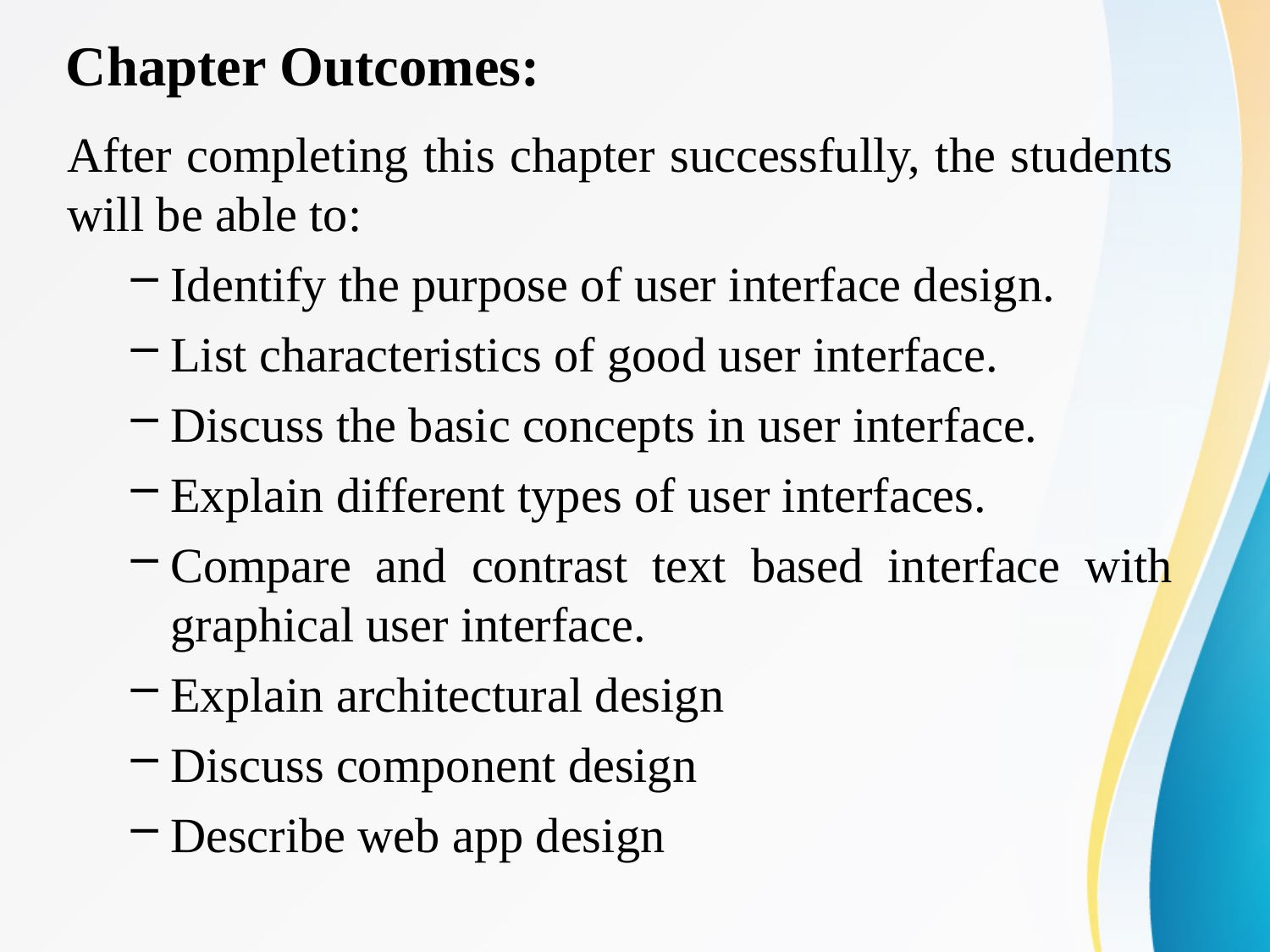

# Chapter Outcomes:
After completing this chapter successfully, the students will be able to:
Identify the purpose of user interface design.
List characteristics of good user interface.
Discuss the basic concepts in user interface.
Explain different types of user interfaces.
Compare and contrast text based interface with graphical user interface.
Explain architectural design
Discuss component design
Describe web app design

2